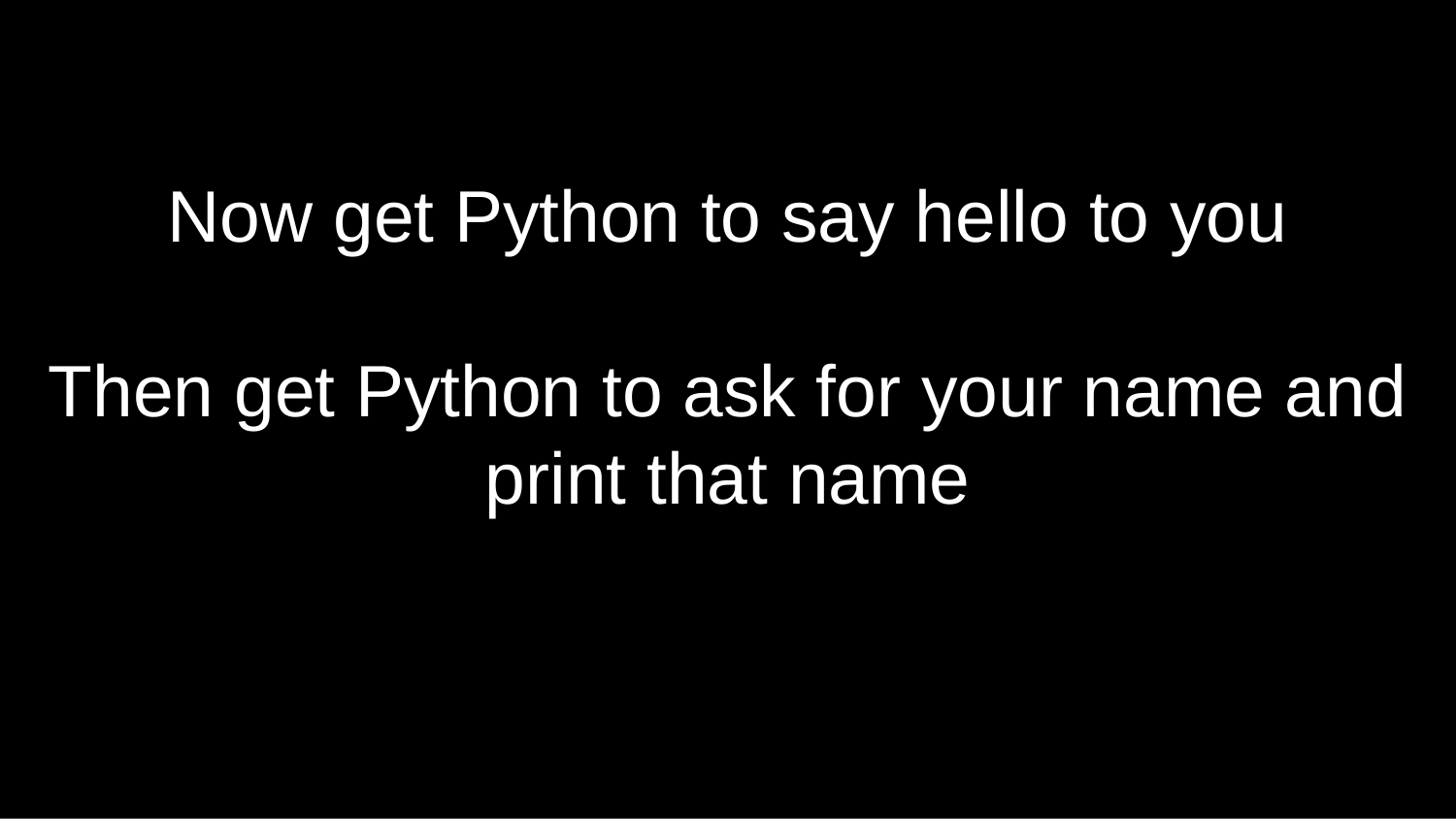

# Now get Python to say hello to you

Then get Python to ask for your name and print that name